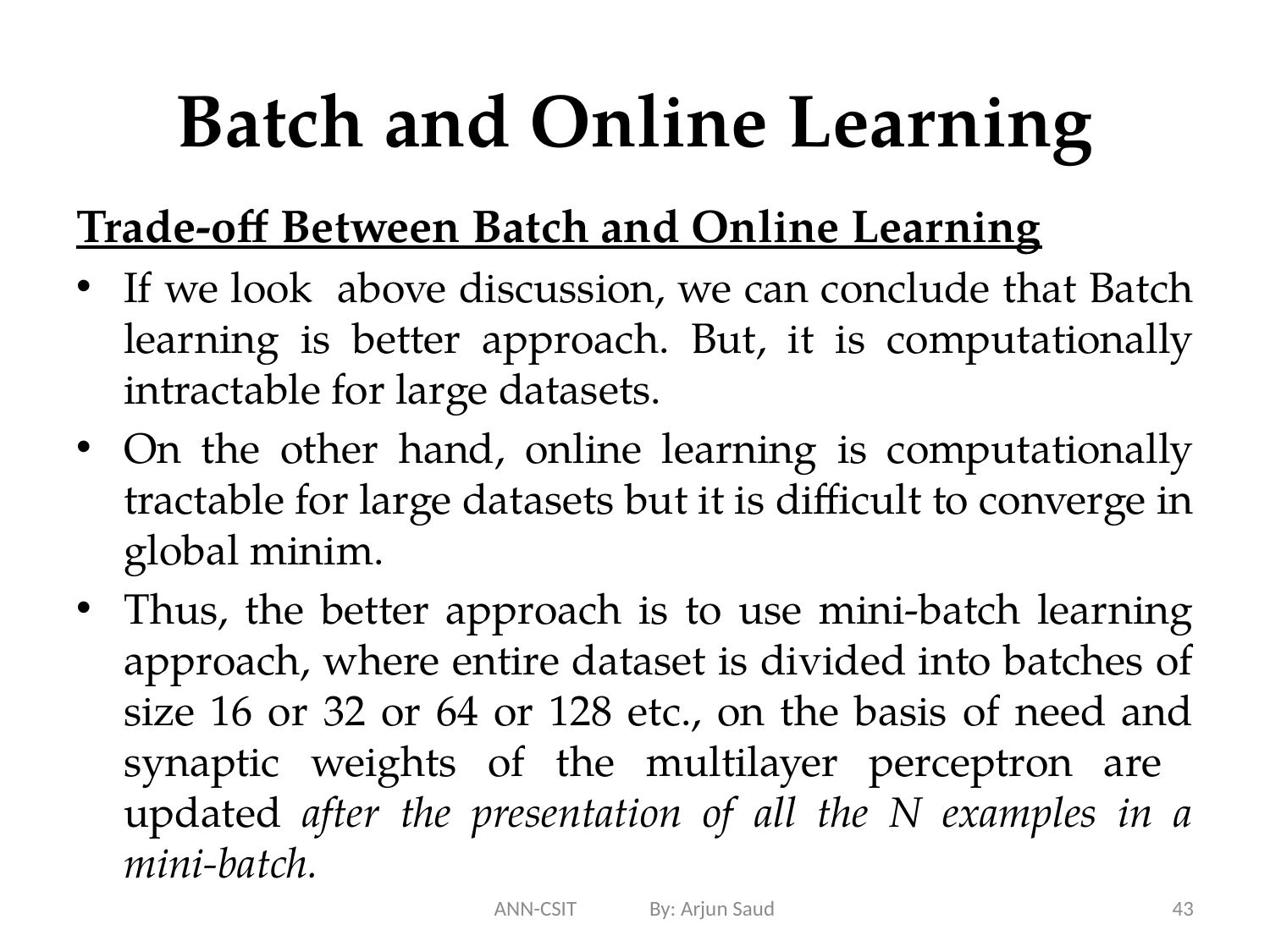

# Batch and Online Learning
Trade-off Between Batch and Online Learning
If we look  above discussion, we can conclude that Batch learning is better approach. But, it is computationally intractable for large datasets.
On the other hand, online learning is computationally tractable for large datasets but it is difficult to converge in global minim.
Thus, the better approach is to use mini-batch learning approach, where entire dataset is divided into batches of size 16 or 32 or 64 or 128 etc., on the basis of need and synaptic weights of the multilayer perceptron are  updated after the presentation of all the N examples in a mini-batch.

ANN-CSIT               By: Arjun Saud
43